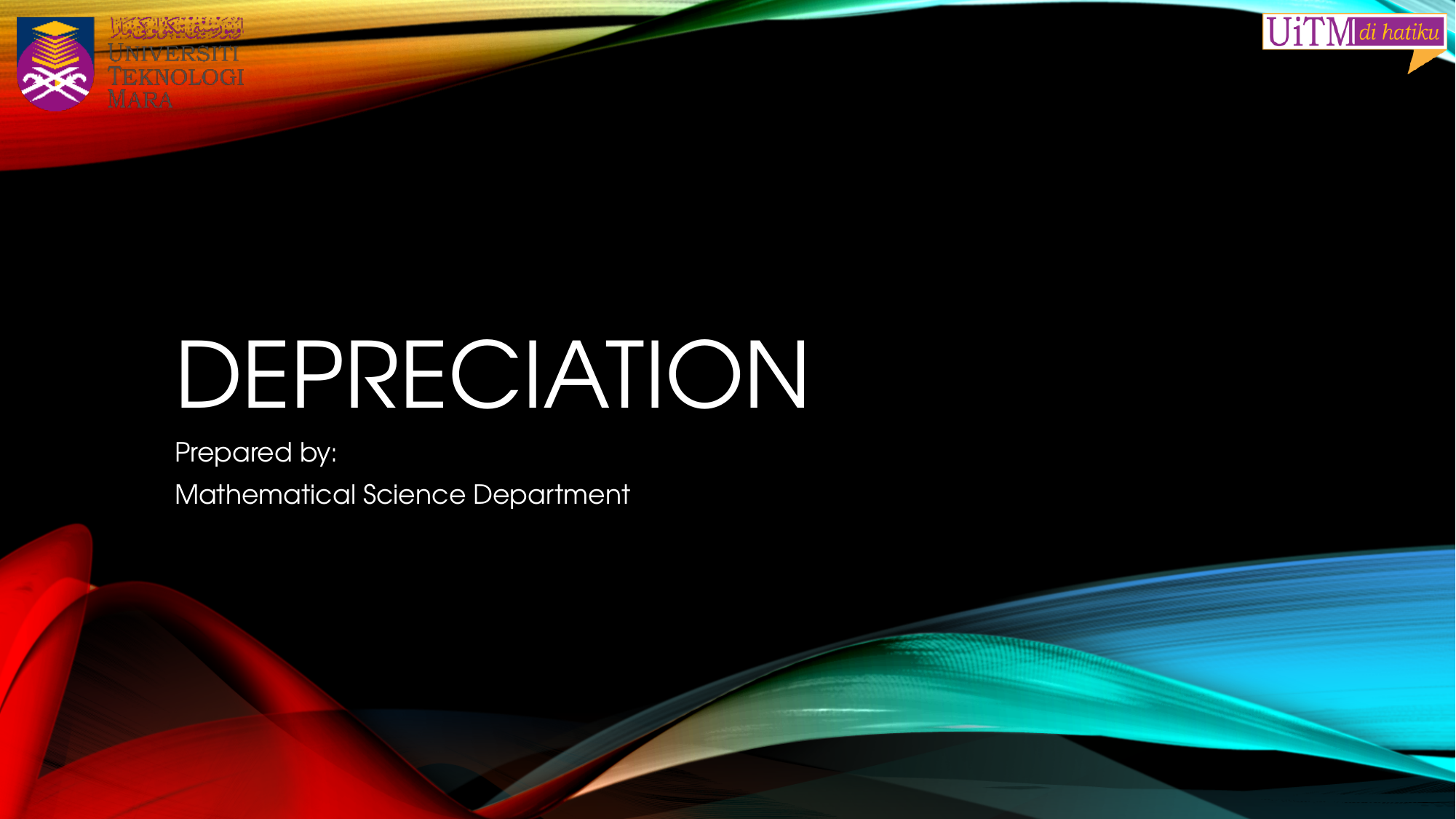

# depreciation
Prepared by:
Mathematical Science Department